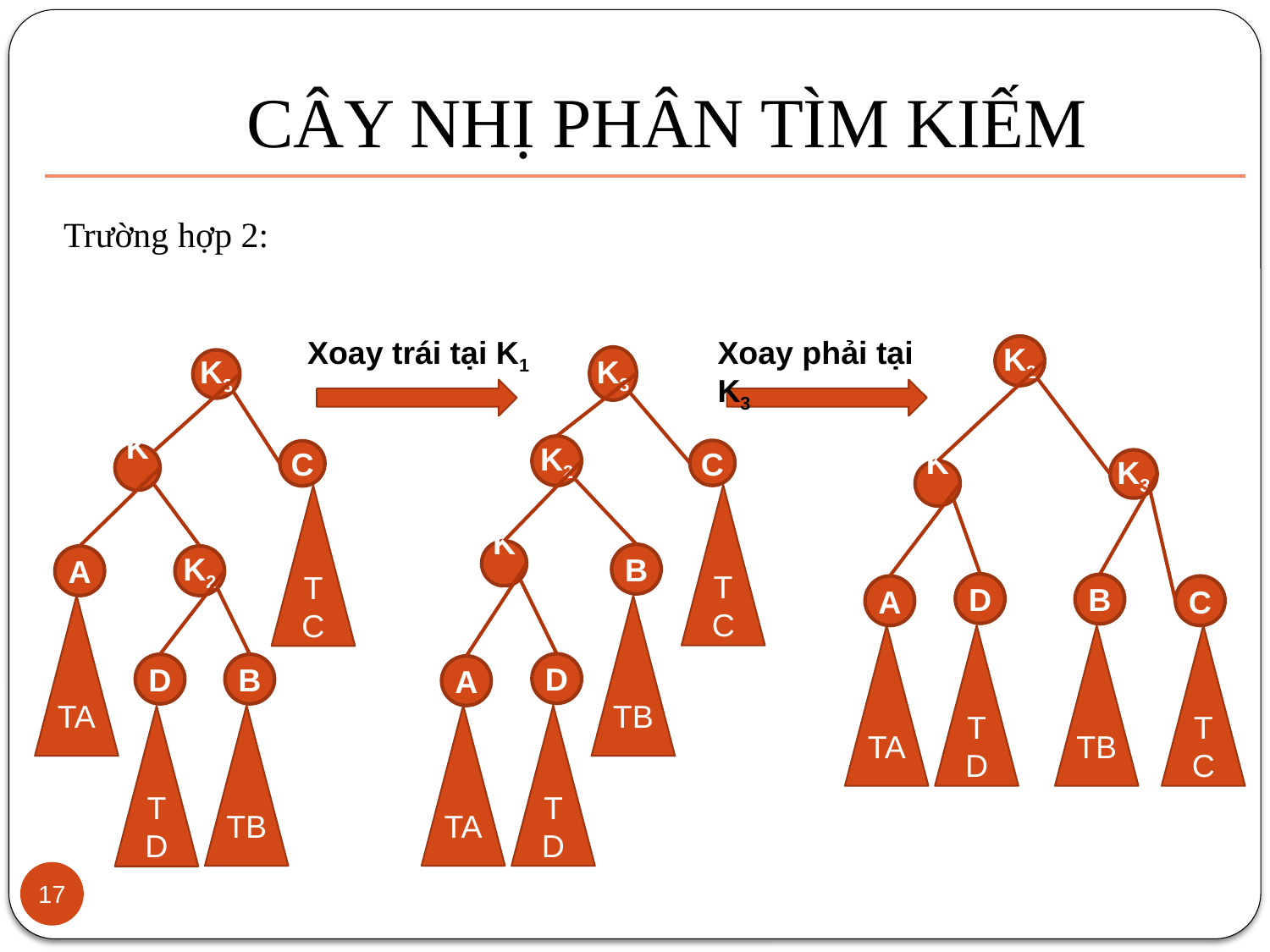

# CÂY NHỊ PHÂN TÌM KIẾM
Trường hợp 2:
Xoay trái tại K1
Xoay phải tại K3
K2
K3
K3

K2
C
C
K1
K3
K1
TC
TC
K1
B
A
K2
D
B
A
C
TA
TB
TA
TD
TB
TC
D
D
B
A
TB
TA
TD
TD
17